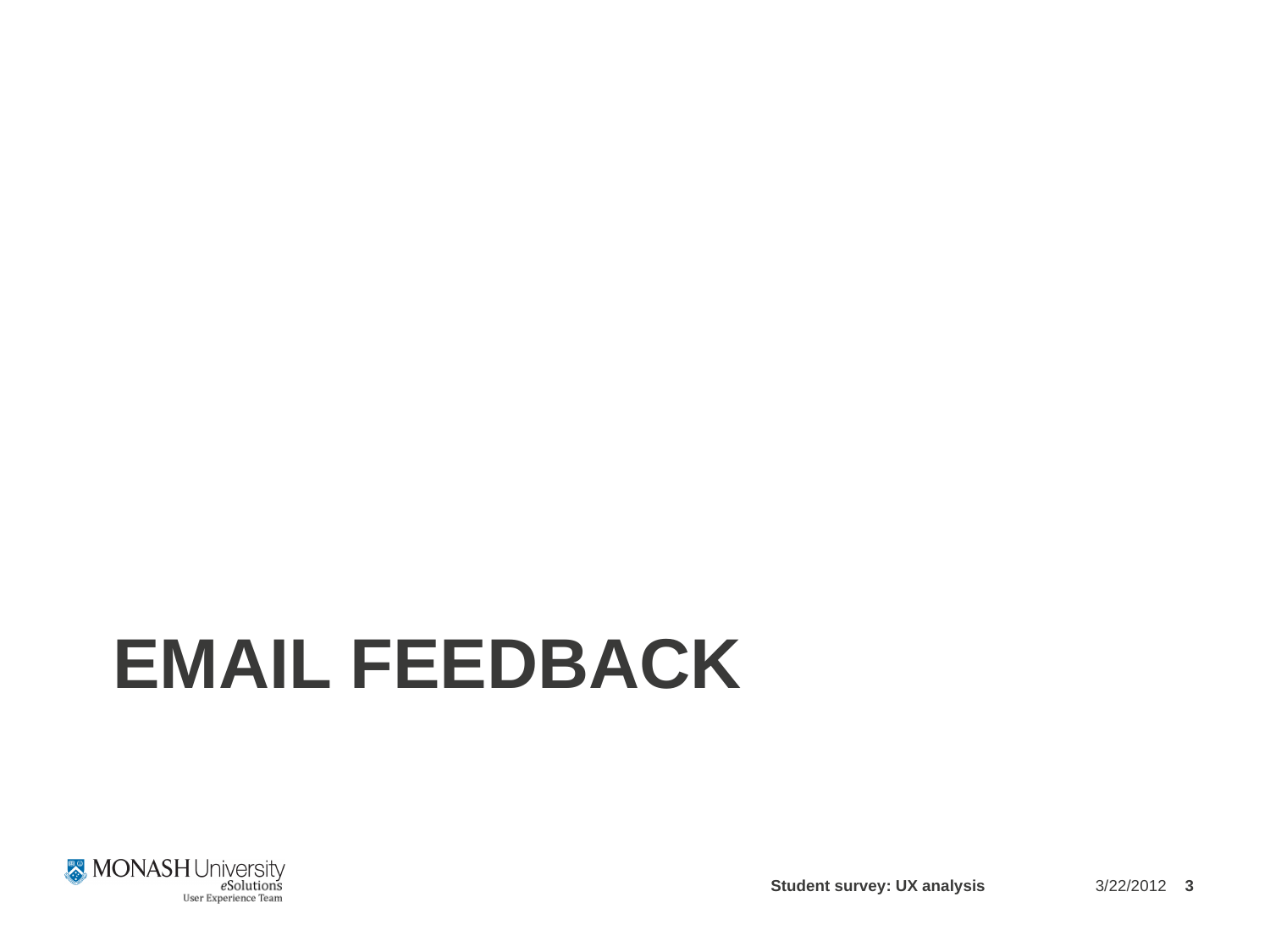

# Email feedback
Student survey: UX analysis
3/22/2012
3